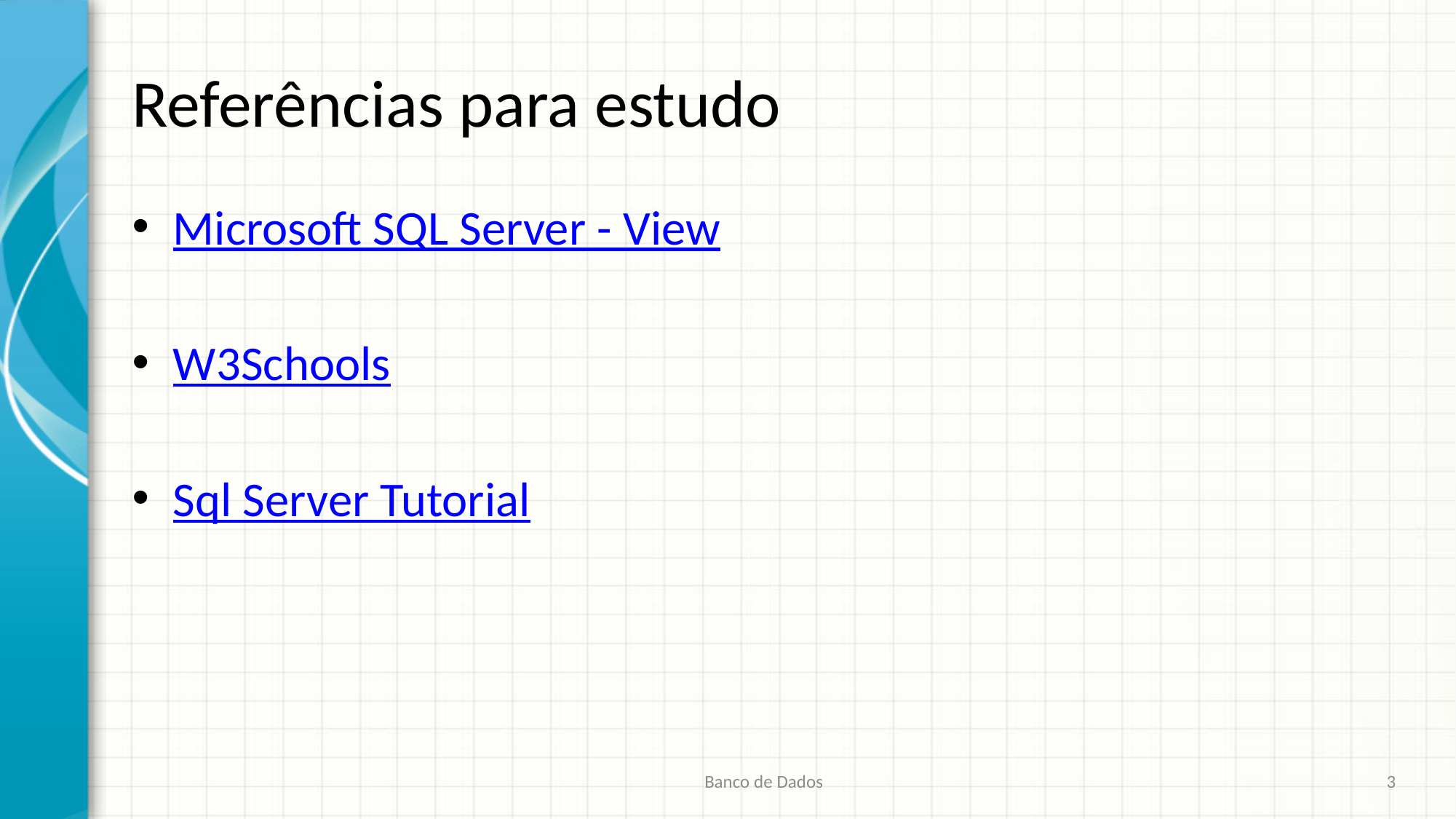

# Referências para estudo
Microsoft SQL Server - View

W3Schools

Sql Server Tutorial
Banco de Dados
3